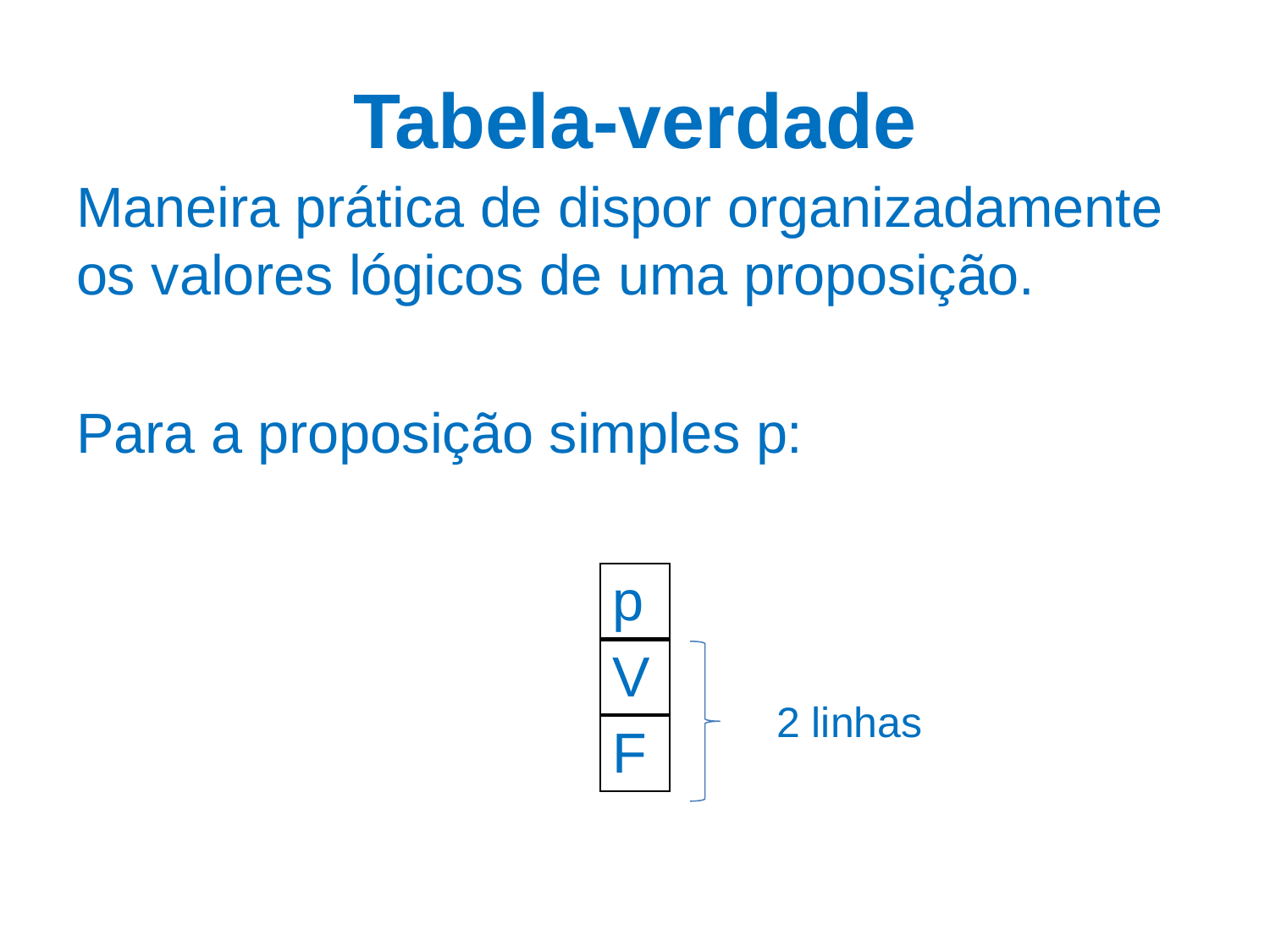

# Tabela-verdade
Maneira prática de dispor organizadamente os valores lógicos de uma proposição.

Para a proposição simples p:

| p |
| --- |
| V |
| F |

2 linhas